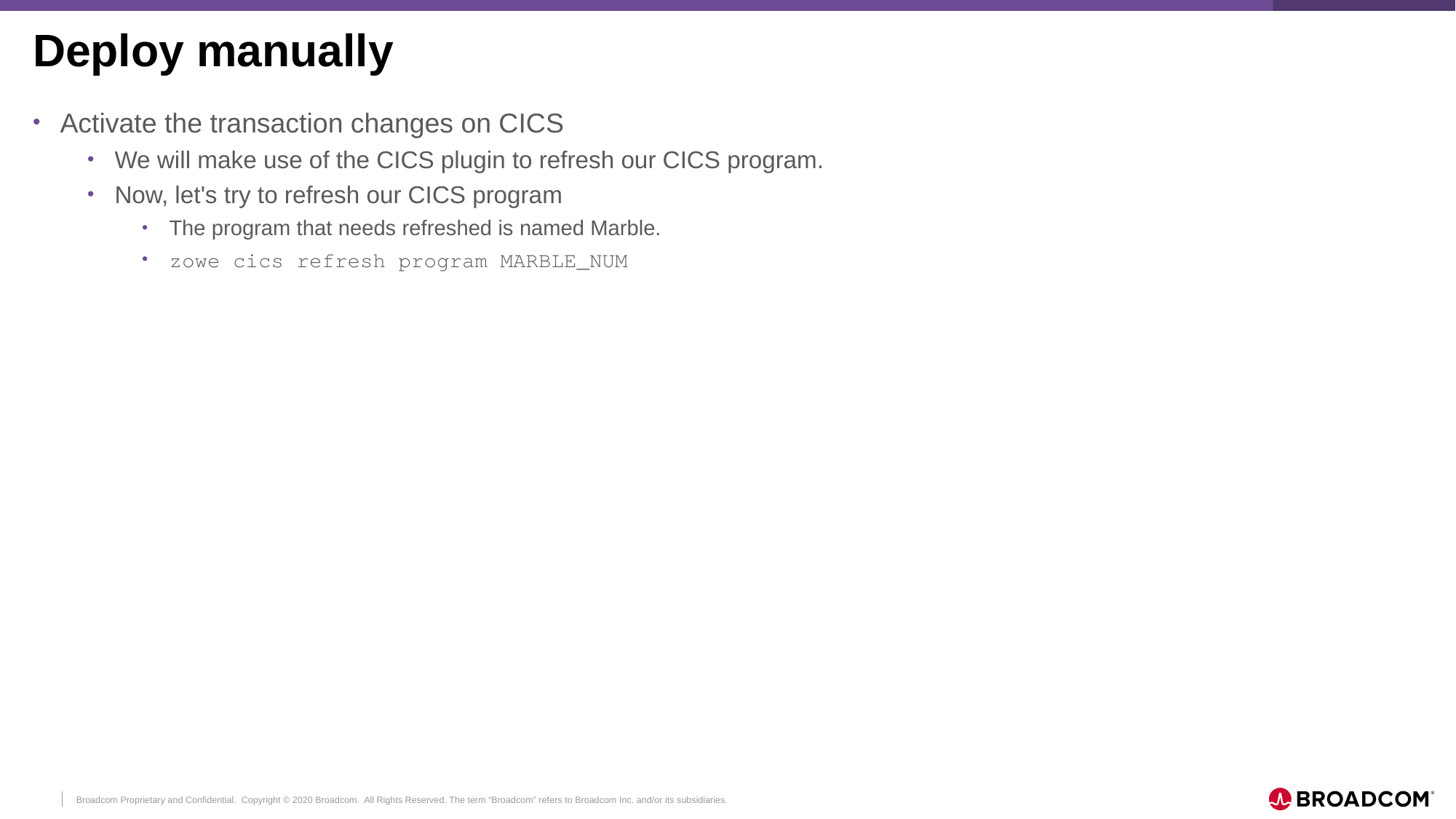

# Deploy manually
Activate the transaction changes on CICS
We will make use of the CICS plugin to refresh our CICS program.
Now, let's try to refresh our CICS program
The program that needs refreshed is named Marble.
zowe cics refresh program MARBLE_NUM